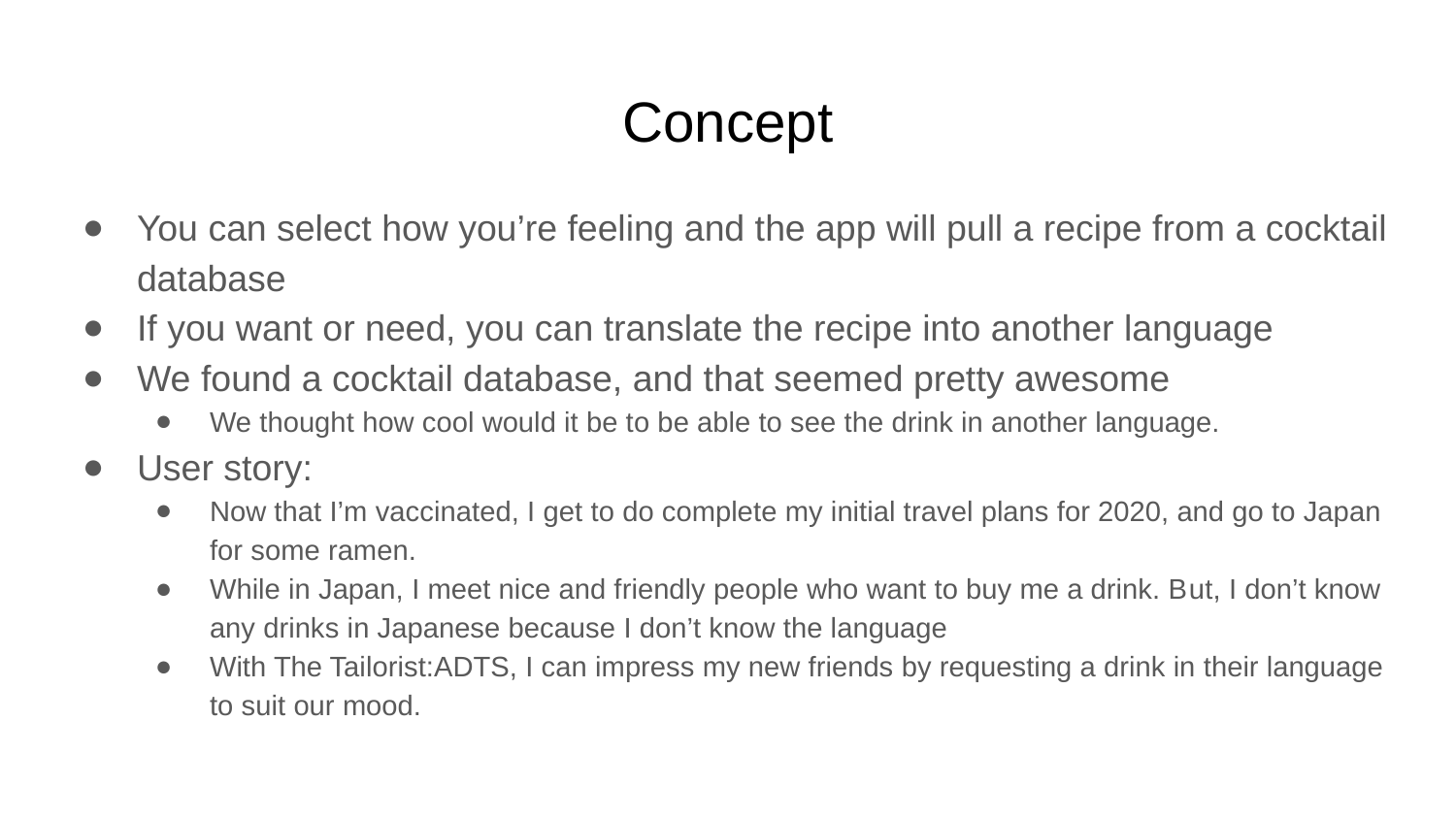

# Concept
You can select how you’re feeling and the app will pull a recipe from a cocktail database
If you want or need, you can translate the recipe into another language
We found a cocktail database, and that seemed pretty awesome
We thought how cool would it be to be able to see the drink in another language.
User story:
Now that I’m vaccinated, I get to do complete my initial travel plans for 2020, and go to Japan for some ramen.
While in Japan, I meet nice and friendly people who want to buy me a drink. But, I don’t know any drinks in Japanese because I don’t know the language
With The Tailorist:ADTS, I can impress my new friends by requesting a drink in their language to suit our mood.